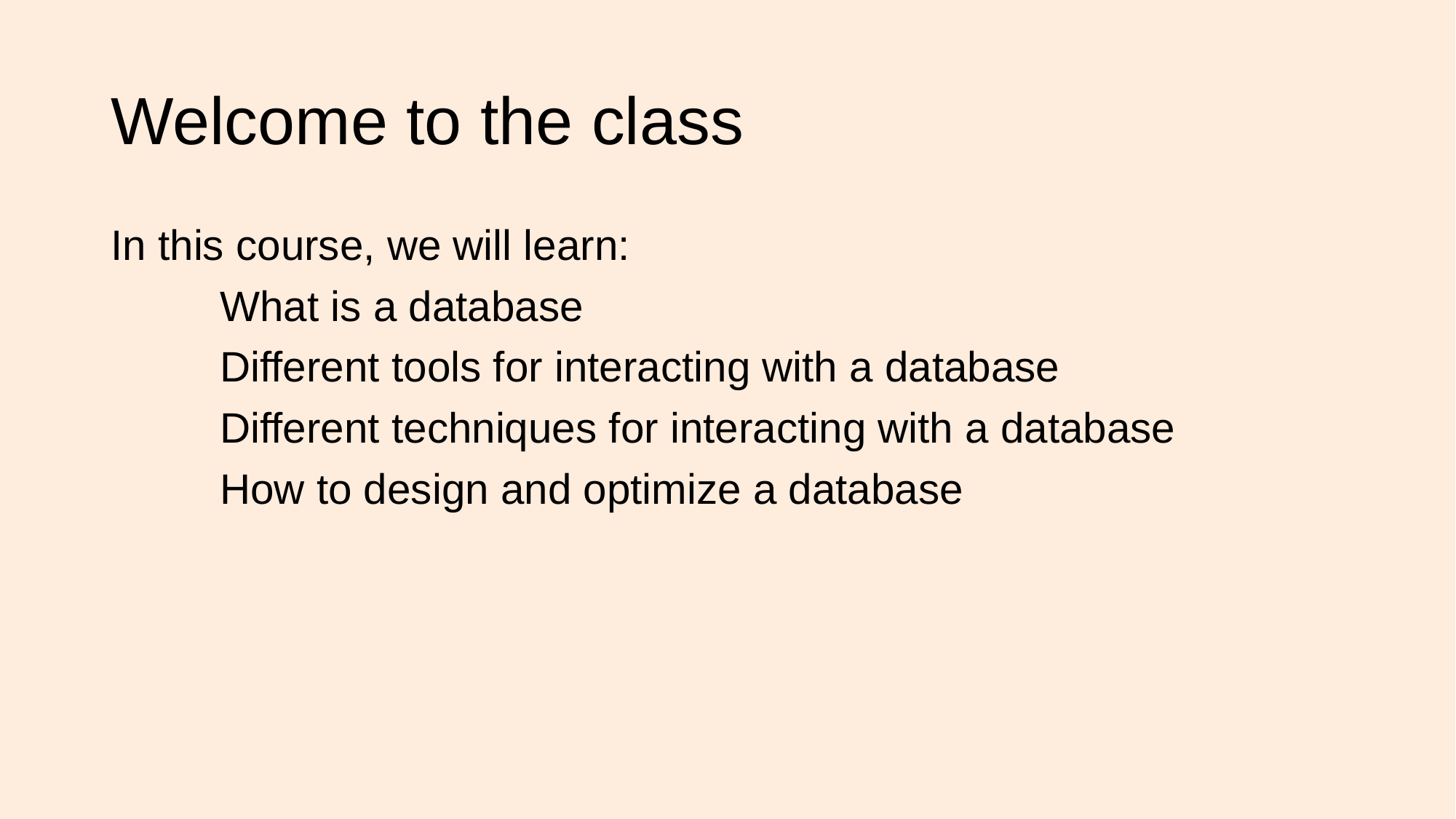

# Welcome to the class
In this course, we will learn:
	What is a database
	Different tools for interacting with a database
	Different techniques for interacting with a database
	How to design and optimize a database